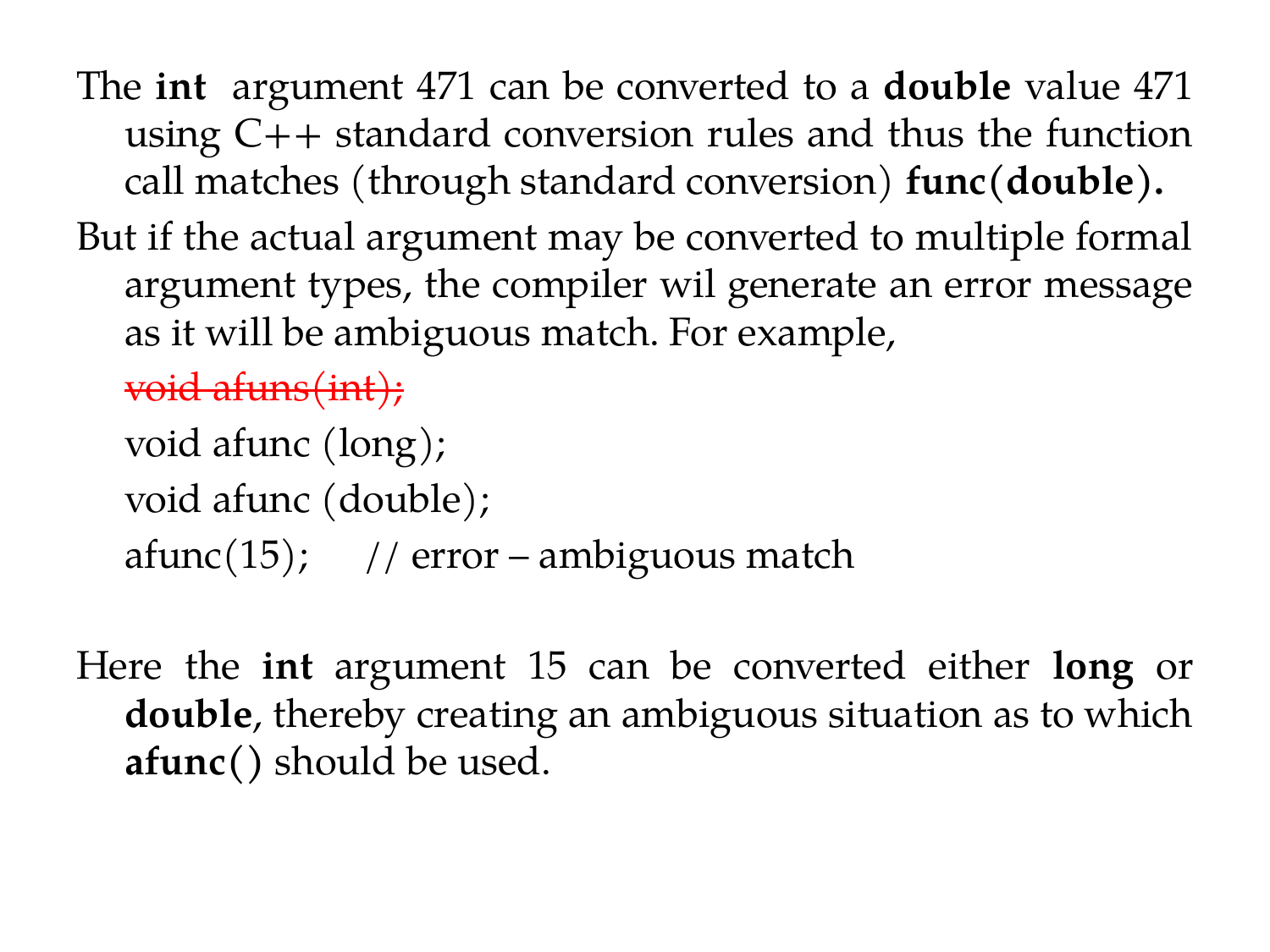

The int  argument 471 can be converted to a double value 471 using C++ standard conversion rules and thus the function call matches (through standard conversion) func(double).
But if the actual argument may be converted to multiple formal argument types, the compiler wil generate an error message as it will be ambiguous match. For example,
		void afuns(int);
		void afunc (long);
		void afunc (double);
		afunc(15);	// error – ambiguous match

Here the int argument 15 can be converted either long or double, thereby creating an ambiguous situation as to which afunc() should be used.